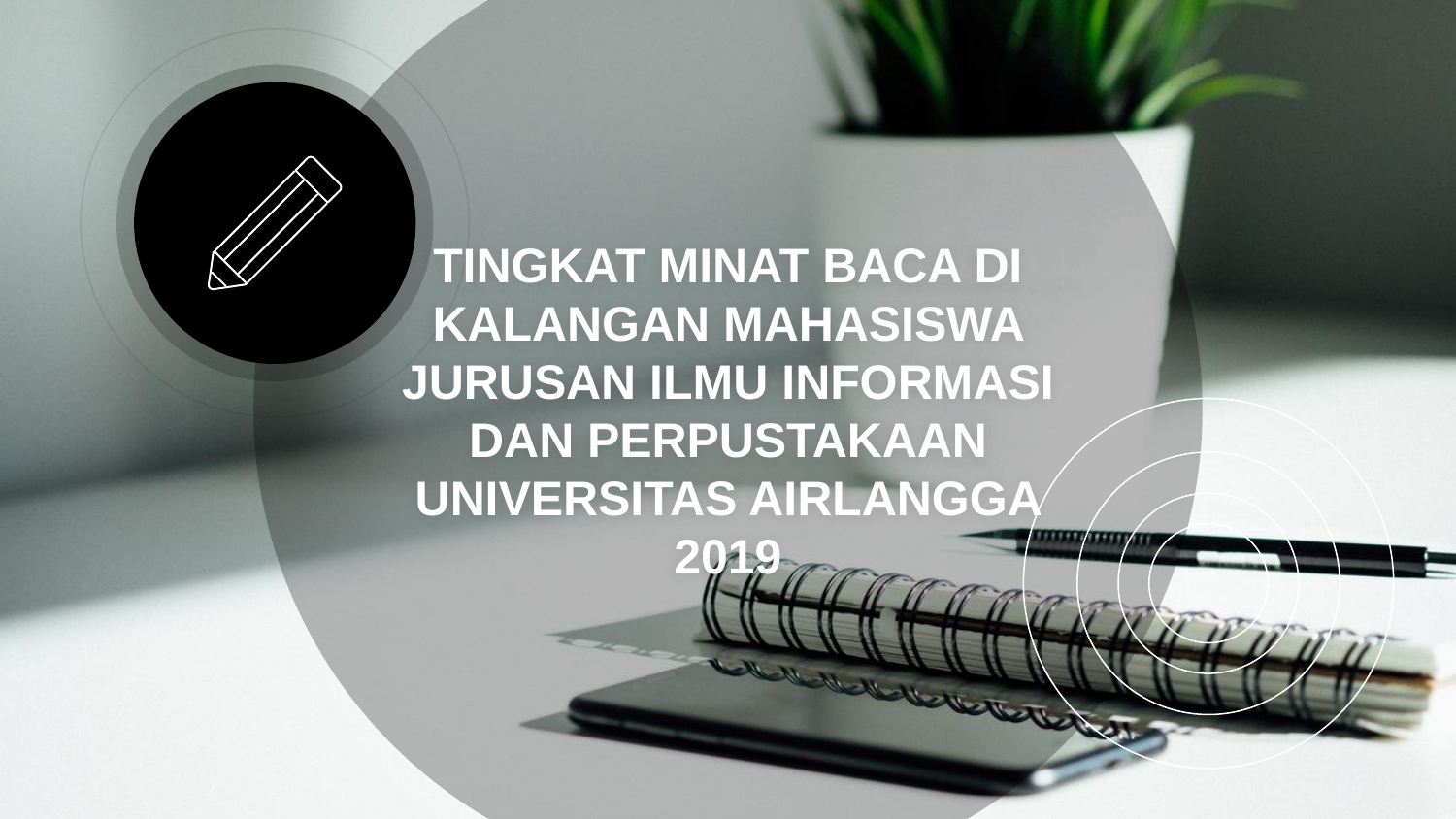

# TINGKAT MINAT BACA DI KALANGAN MAHASISWA JURUSAN ILMU INFORMASI DAN PERPUSTAKAAN UNIVERSITAS AIRLANGGA 2019